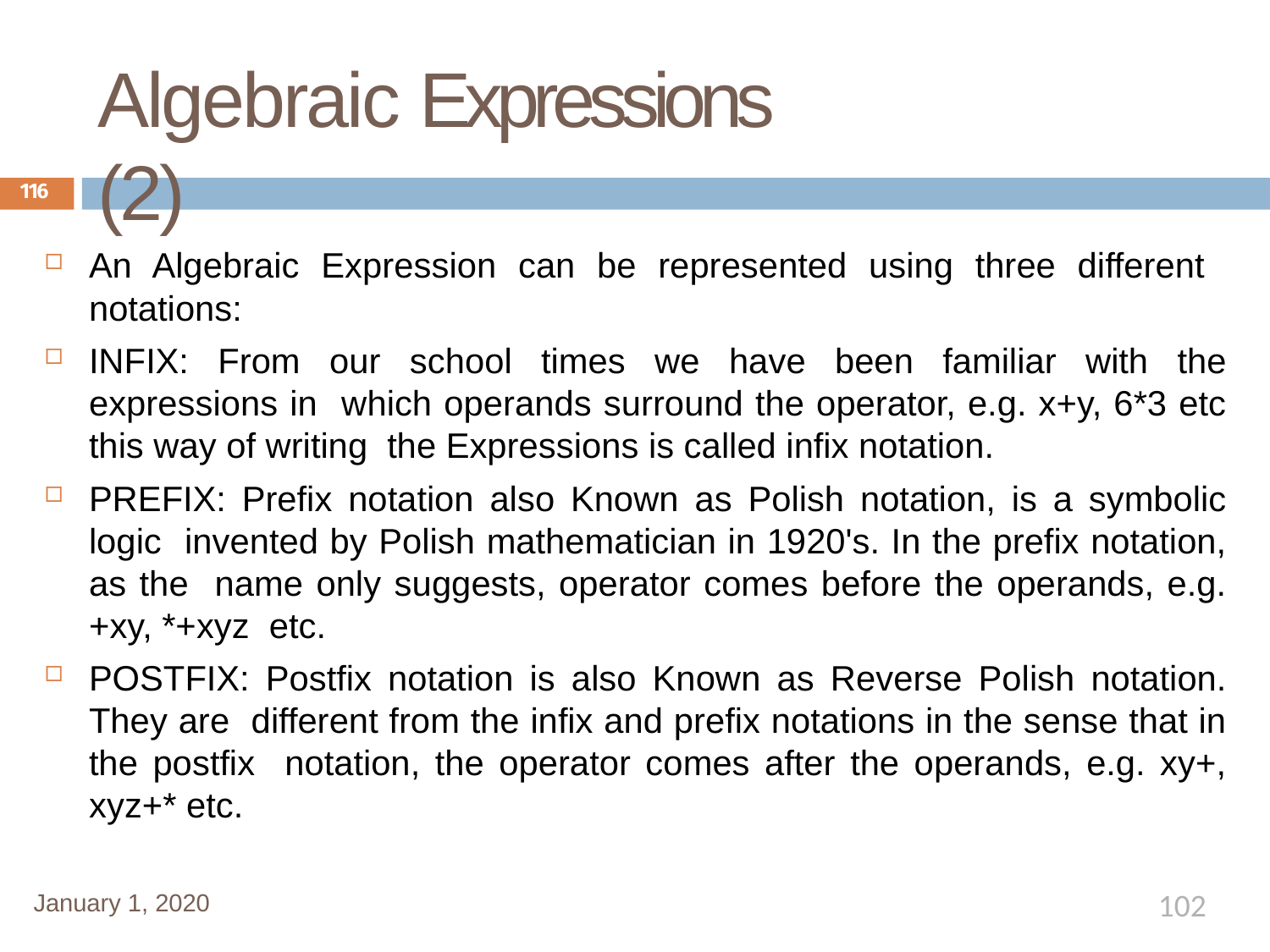

# Algebraic Expressions (2)
116
An Algebraic Expression can be represented using three different  notations:
INFIX: From our school times we have been familiar with the expressions in  which operands surround the operator, e.g. x+y, 6*3 etc this way of writing  the Expressions is called infix notation.
PREFIX: Prefix notation also Known as Polish notation, is a symbolic logic  invented by Polish mathematician in 1920's. In the prefix notation, as the  name only suggests, operator comes before the operands, e.g. +xy, *+xyz  etc.
POSTFIX: Postfix notation is also Known as Reverse Polish notation. They are  different from the infix and prefix notations in the sense that in the postfix  notation, the operator comes after the operands, e.g. xy+, xyz+* etc.
102
January 1, 2020